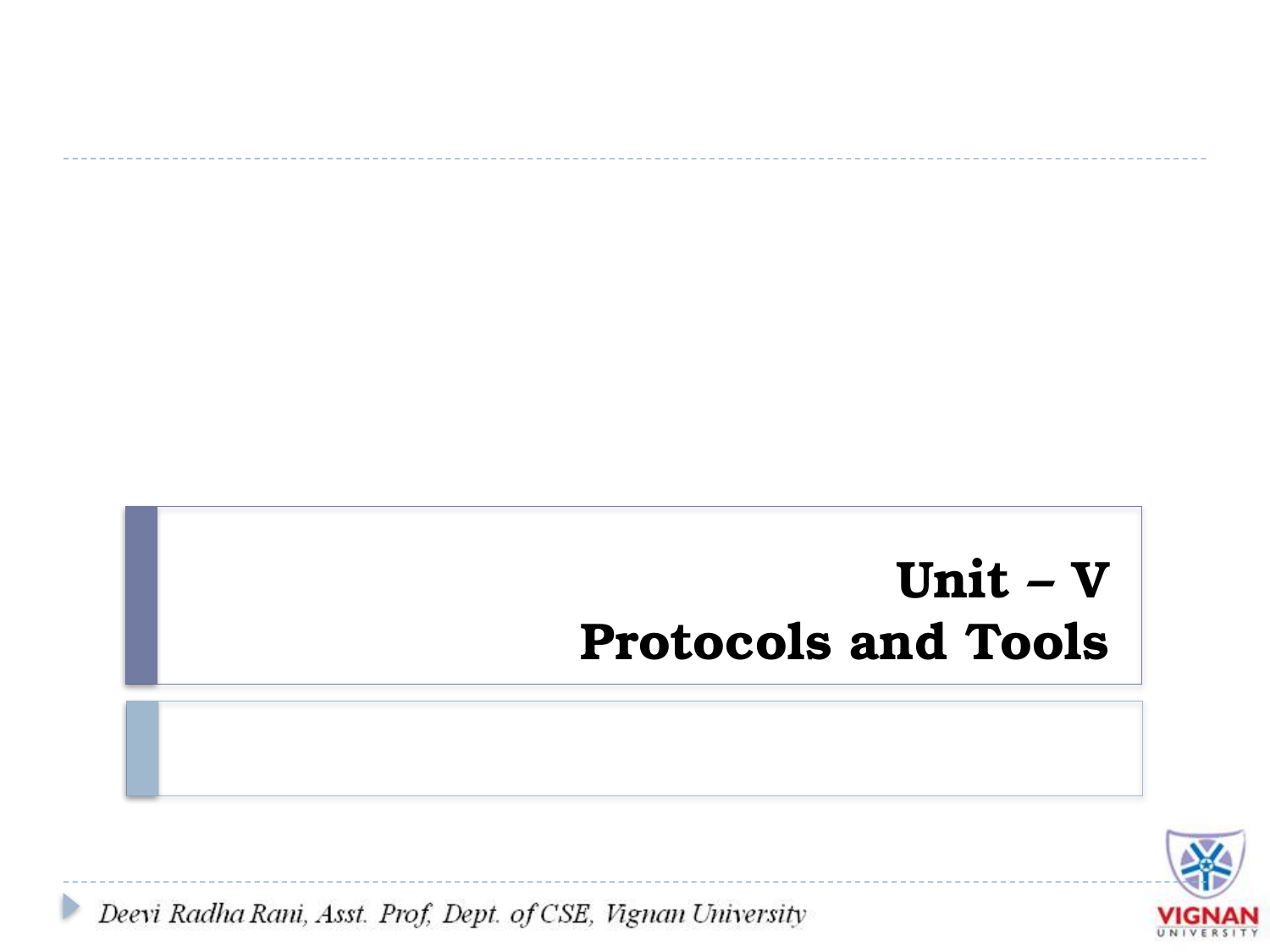

# Unit – V Protocols and Tools